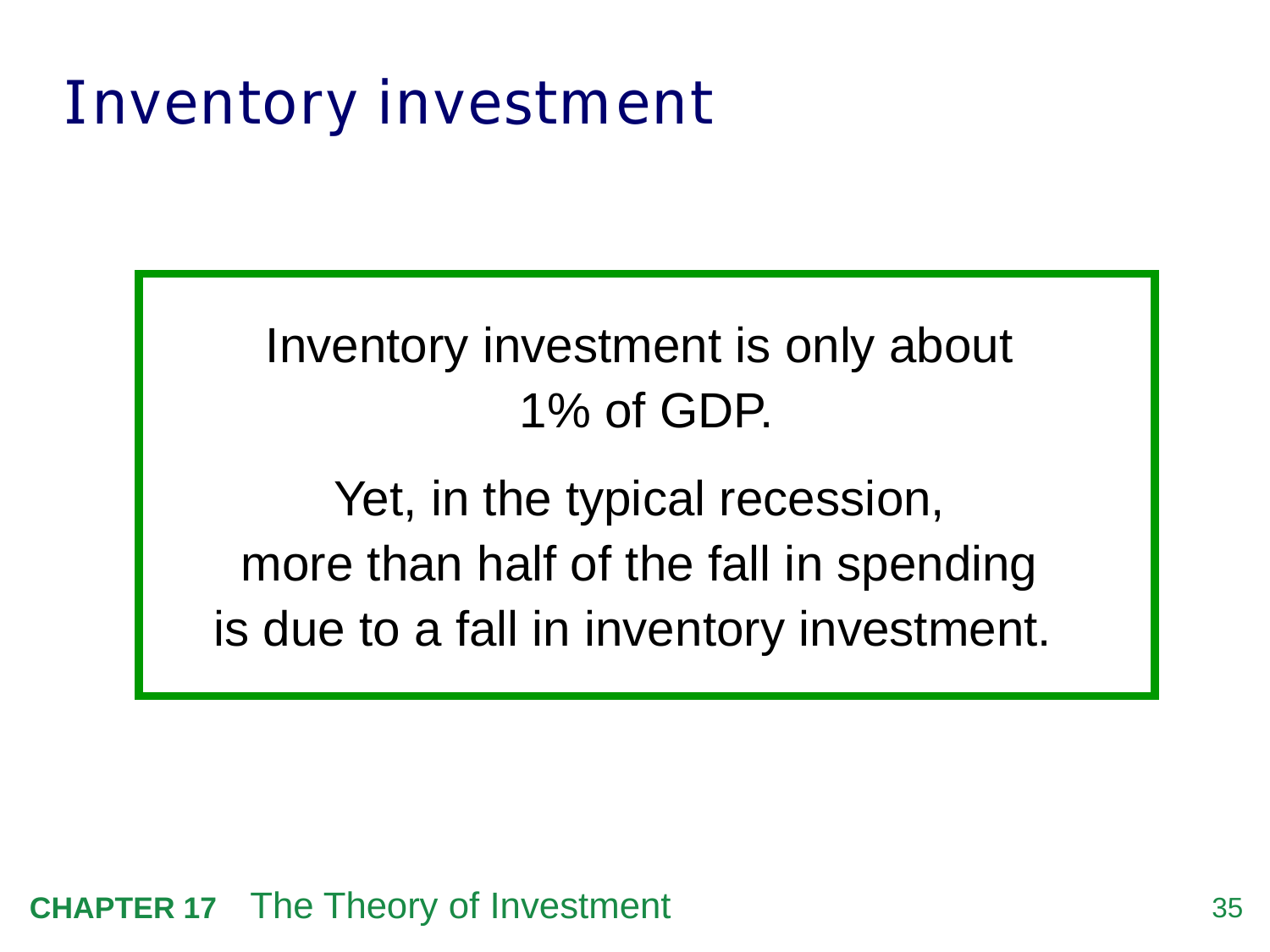

# Inventory investment
Inventory investment is only about
1% of GDP.
Yet, in the typical recession,
more than half of the fall in spending
is due to a fall in inventory investment.